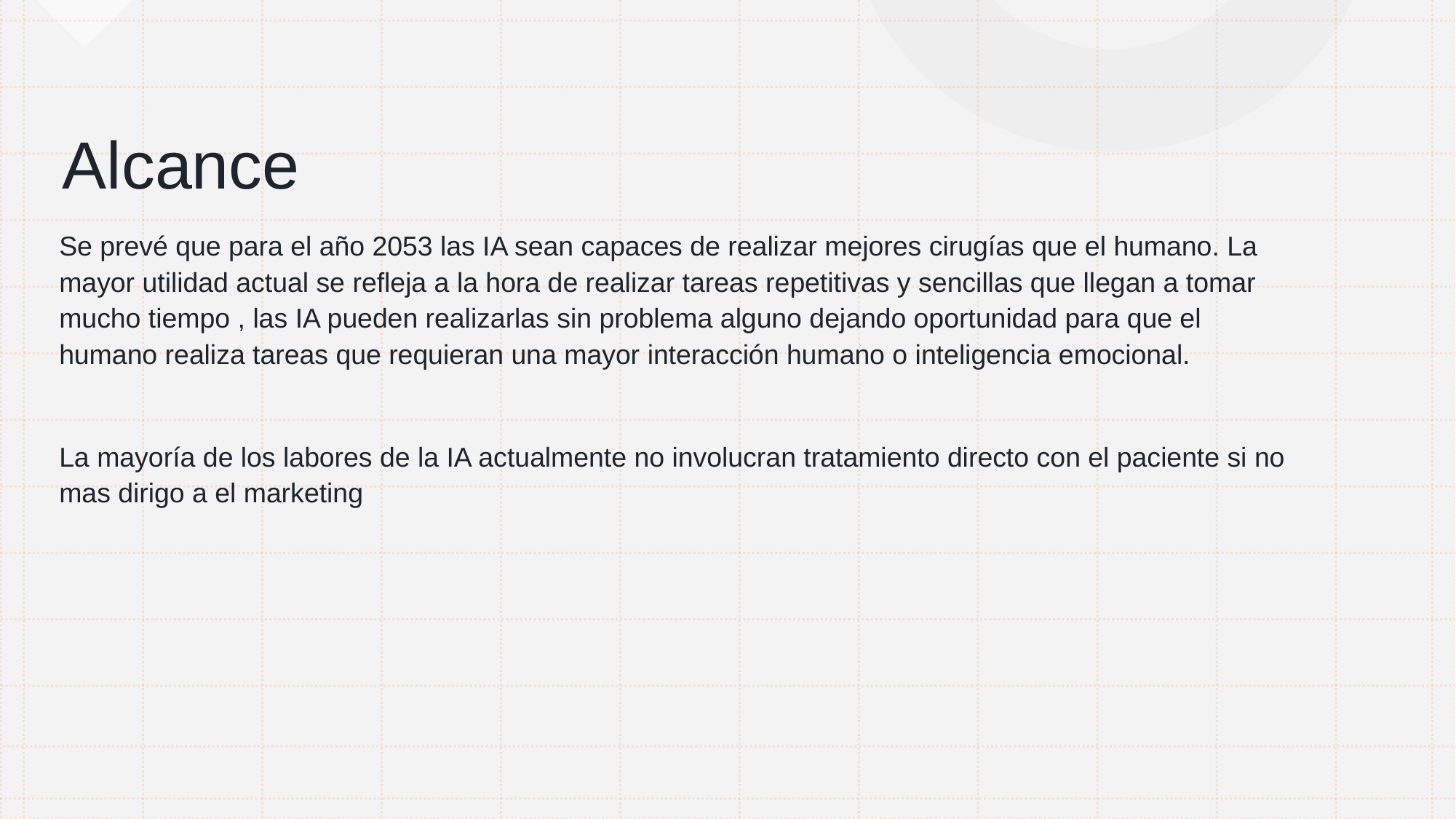

# Alcance
Se prevé que para el año 2053 las IA sean capaces de realizar mejores cirugías que el humano. La mayor utilidad actual se refleja a la hora de realizar tareas repetitivas y sencillas que llegan a tomar mucho tiempo , las IA pueden realizarlas sin problema alguno dejando oportunidad para que el humano realiza tareas que requieran una mayor interacción humano o inteligencia emocional.

La mayoría de los labores de la IA actualmente no involucran tratamiento directo con el paciente si no mas dirigo a el marketing